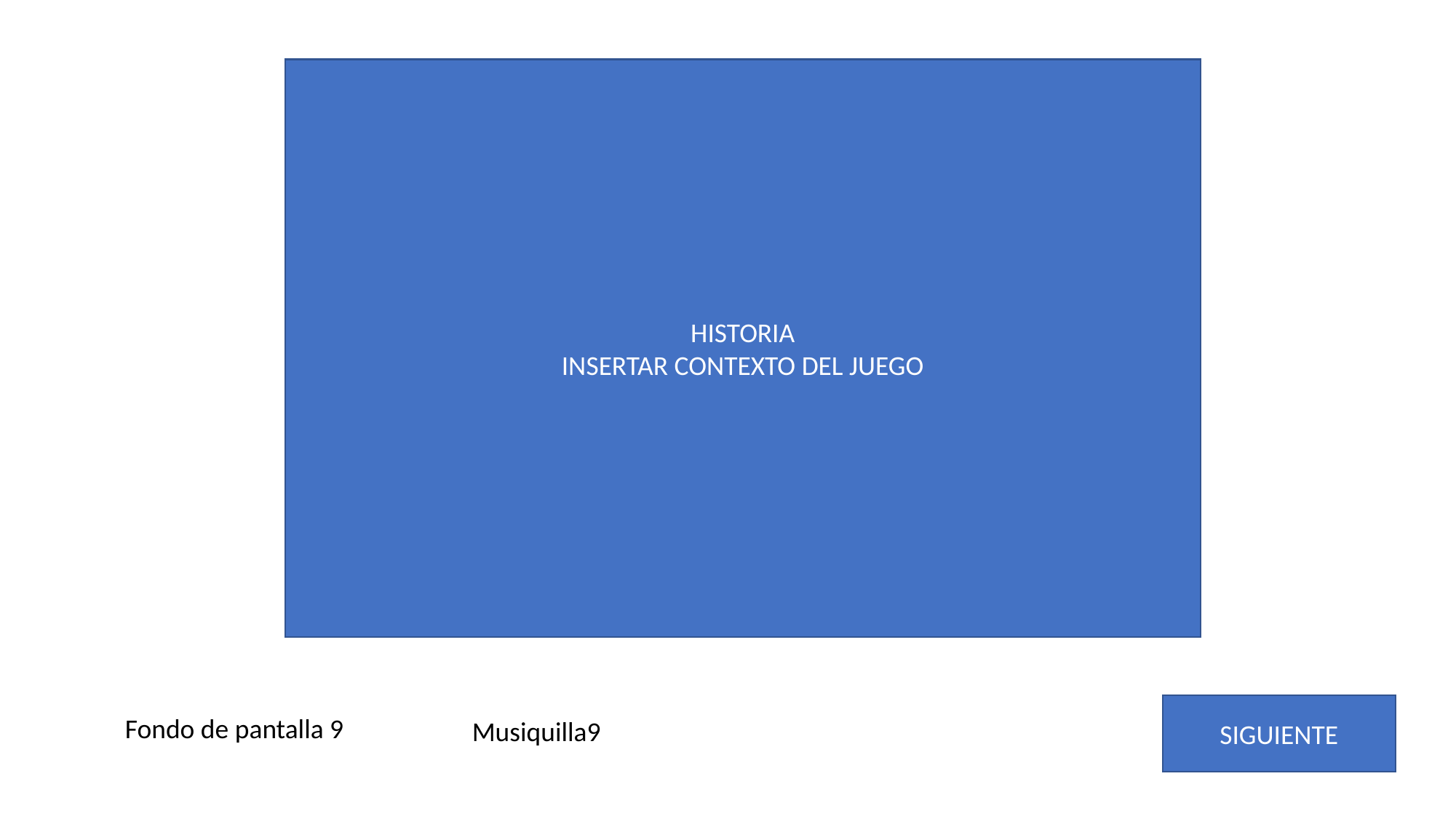

HISTORIA
INSERTAR CONTEXTO DEL JUEGO
SIGUIENTE
Fondo de pantalla 9
Musiquilla9